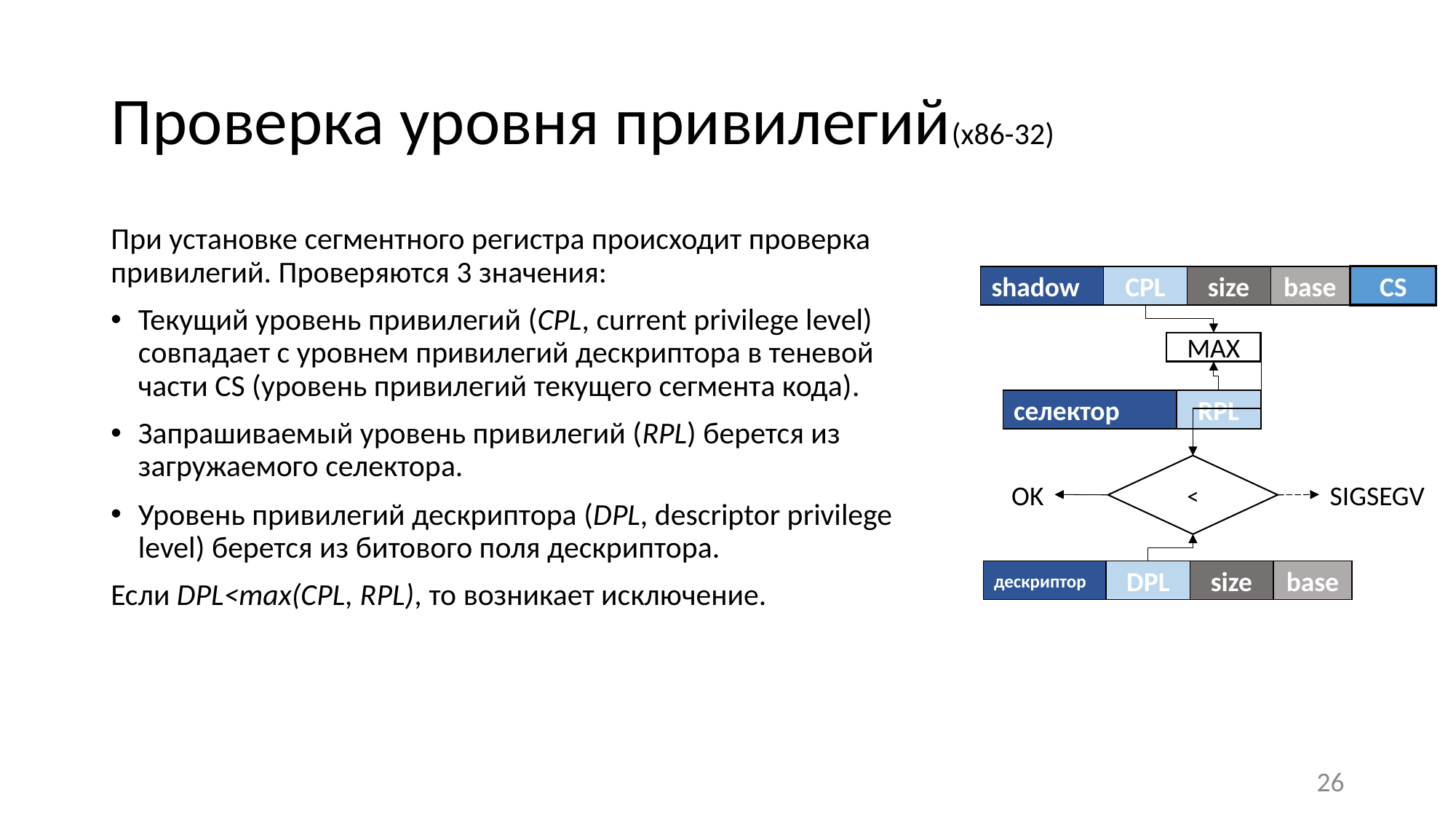

# Проверка уровня привилегий(х86-32)
При установке сегментного регистра происходит проверка привилегий. Проверяются 3 значения:
Текущий уровень привилегий (CPL, current privilege level) совпадает с уровнем привилегий дескриптора в теневой части CS (уровень привилегий текущего сегмента кода).
Запрашиваемый уровень привилегий (RPL) берется из загружаемого селектора.
Уровень привилегий дескриптора (DPL, descriptor privilege level) берется из битового поля дескриптора.
Если DPL<max(CPL, RPL), то возникает исключение.

shadow
СPL
size
base
CS
MAX
селектор
RPL
<
OK
SIGSEGV
дескриптор
DPL
size
base
26